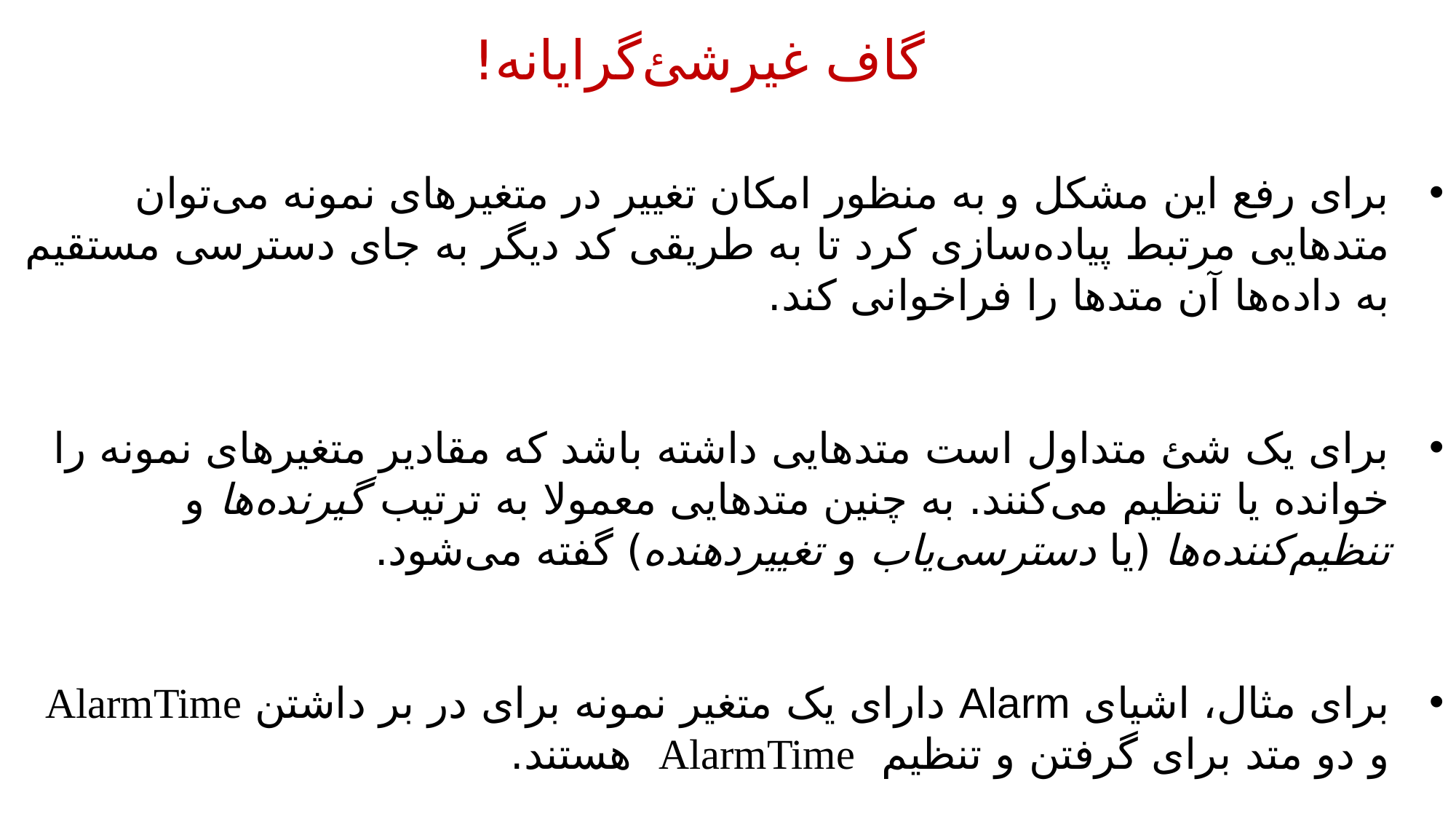

گاف غیرشئ‌گرایانه!

برای رفع این مشکل و به منظور امکان تغییر در متغیرهای نمونه می‌توان متدهایی مرتبط پیاده‌سازی کرد تا به طریقی کد دیگر به جای دسترسی مستقیم به داده‌ها آن متدها را فراخوانی کند.

برای یک شئ متداول است متدهایی داشته باشد که مقادیر متغیرهای نمونه را خوانده یا تنظیم می‌کنند. به چنین متدهایی معمولا به ترتیب گیرنده‌ها و تنظیم‌کننده‌ها (یا دسترسی‌یاب و تغییردهنده) گفته می‌شود.

برای مثال، اشیای Alarm دارای یک متغیر نمونه برای در بر داشتن AlarmTime  و دو متد برای گرفتن و تنظیم  AlarmTime  هستند.